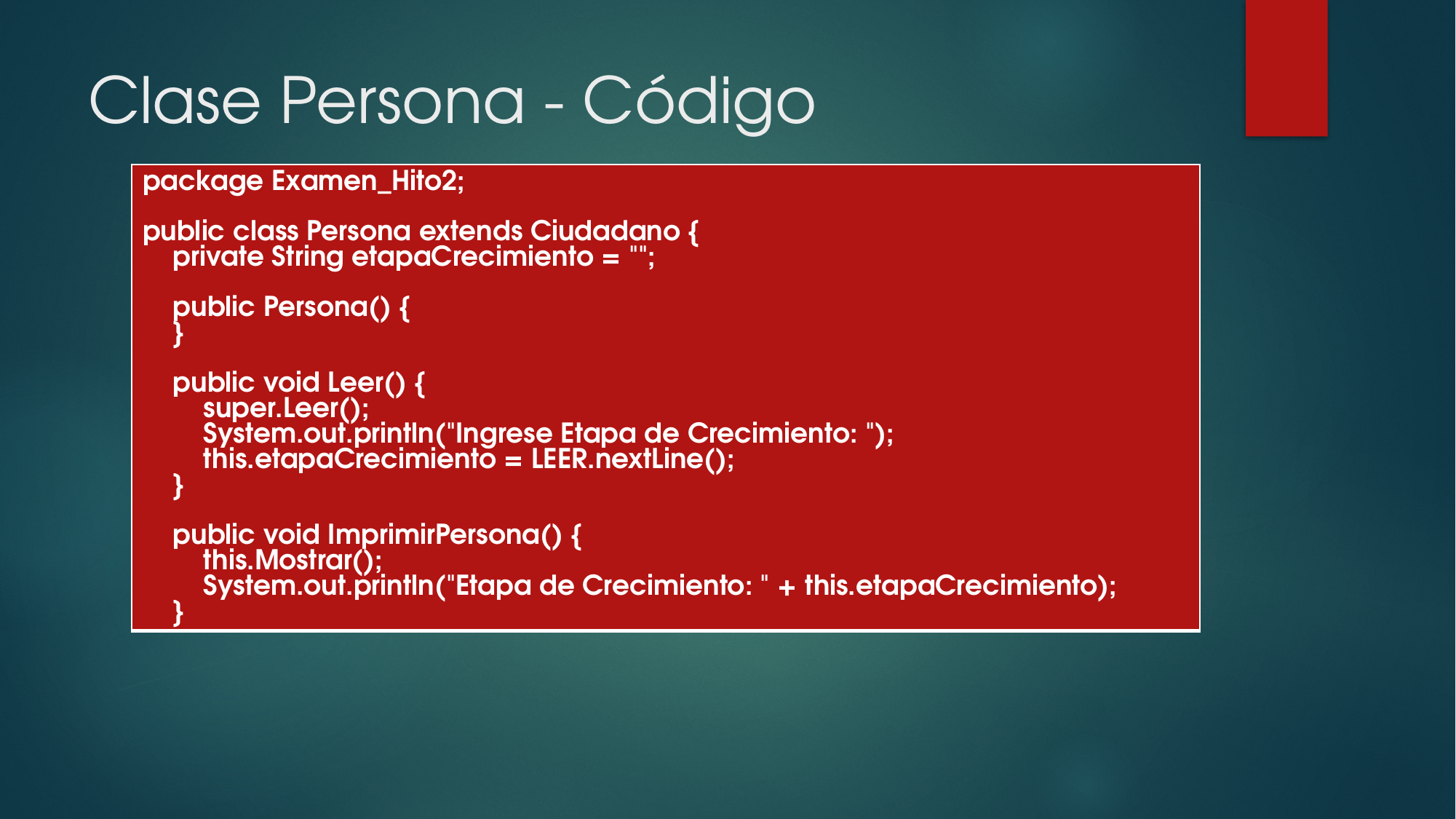

# Clase Persona - Código
| package Examen\_Hito2; public class Persona extends Ciudadano { private String etapaCrecimiento = ""; public Persona() { } public void Leer() { super.Leer(); System.out.println("Ingrese Etapa de Crecimiento: "); this.etapaCrecimiento = LEER.nextLine(); } public void ImprimirPersona() { this.Mostrar(); System.out.println("Etapa de Crecimiento: " + this.etapaCrecimiento); } |
| --- |